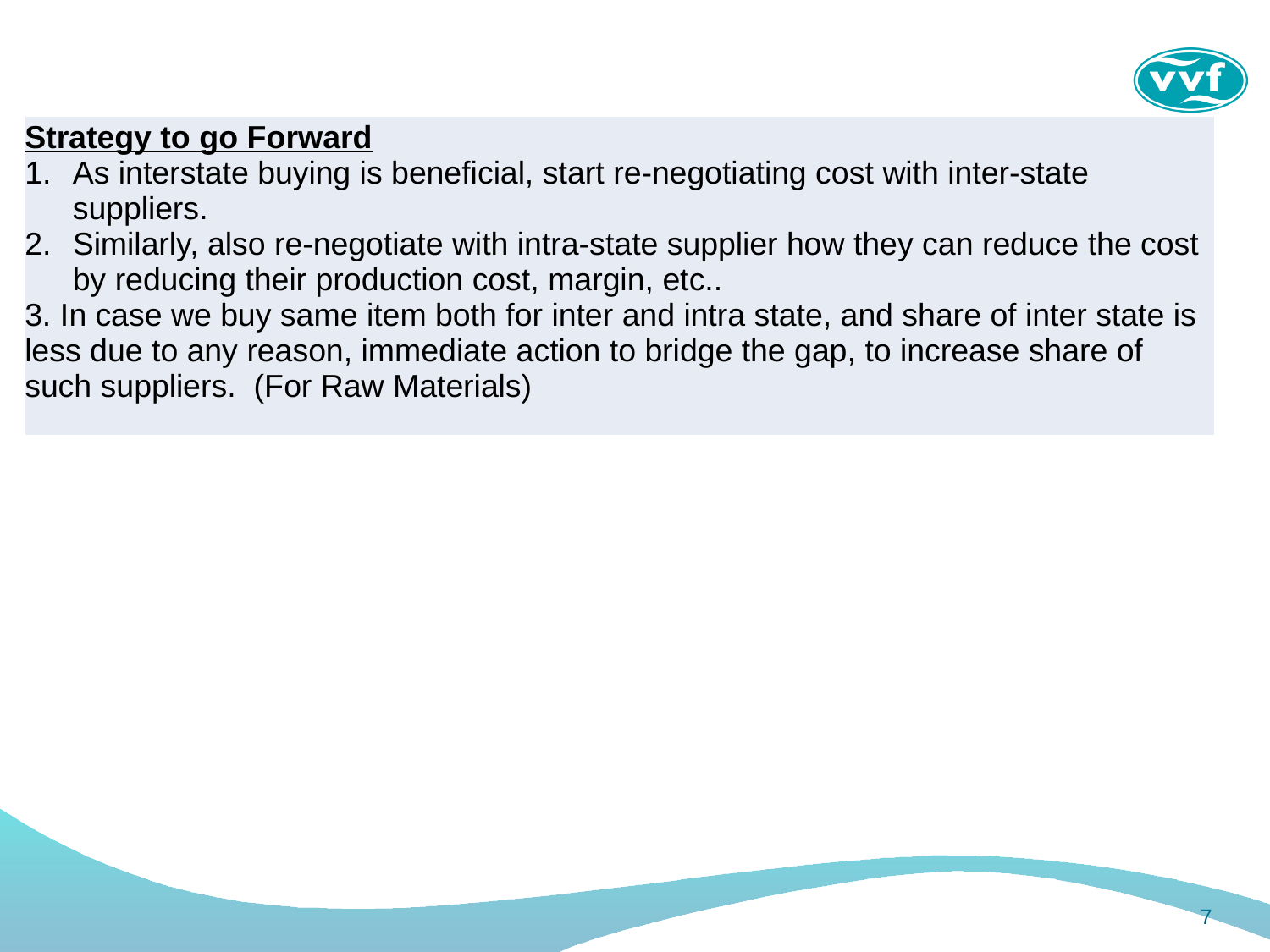

| Strategy to go Forward As interstate buying is beneficial, start re-negotiating cost with inter-state suppliers. Similarly, also re-negotiate with intra-state supplier how they can reduce the cost by reducing their production cost, margin, etc.. 3. In case we buy same item both for inter and intra state, and share of inter state is less due to any reason, immediate action to bridge the gap, to increase share of such suppliers. (For Raw Materials) |
| --- |
7